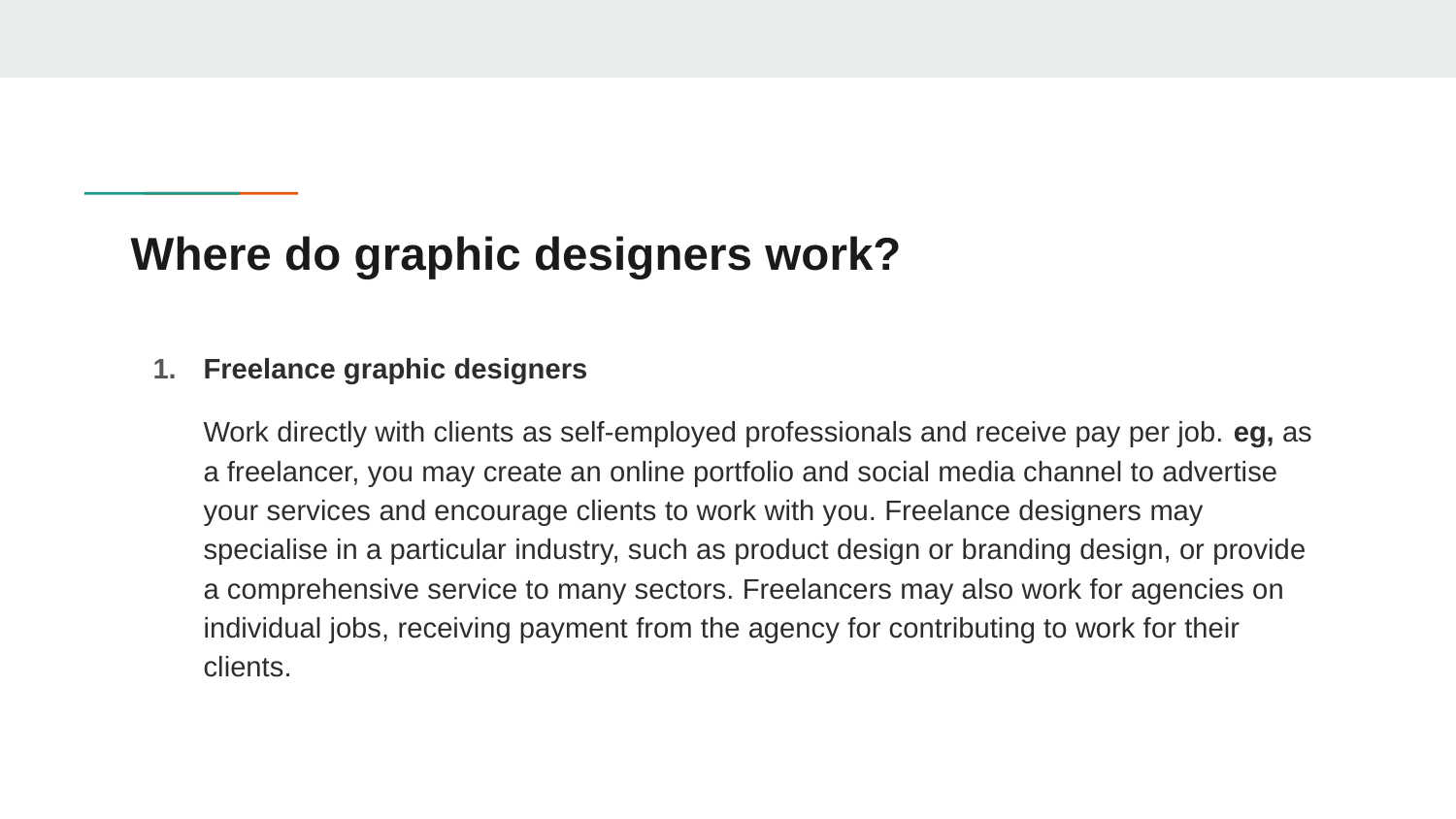

# Where do graphic designers work?
Freelance graphic designers
Work directly with clients as self-employed professionals and receive pay per job. eg, as a freelancer, you may create an online portfolio and social media channel to advertise your services and encourage clients to work with you. Freelance designers may specialise in a particular industry, such as product design or branding design, or provide a comprehensive service to many sectors. Freelancers may also work for agencies on individual jobs, receiving payment from the agency for contributing to work for their clients.